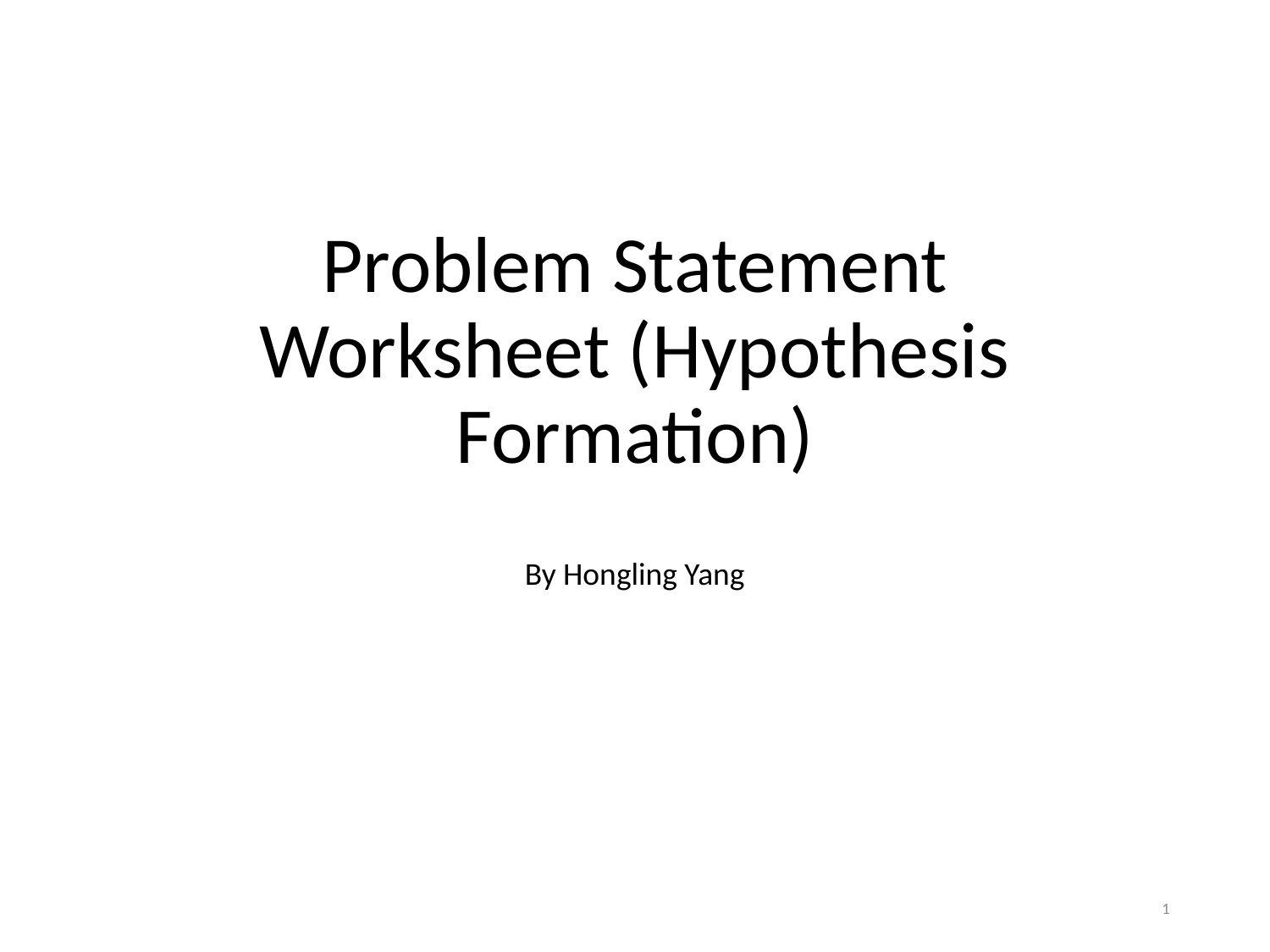

# Problem Statement Worksheet (Hypothesis Formation)

By Hongling Yang
1